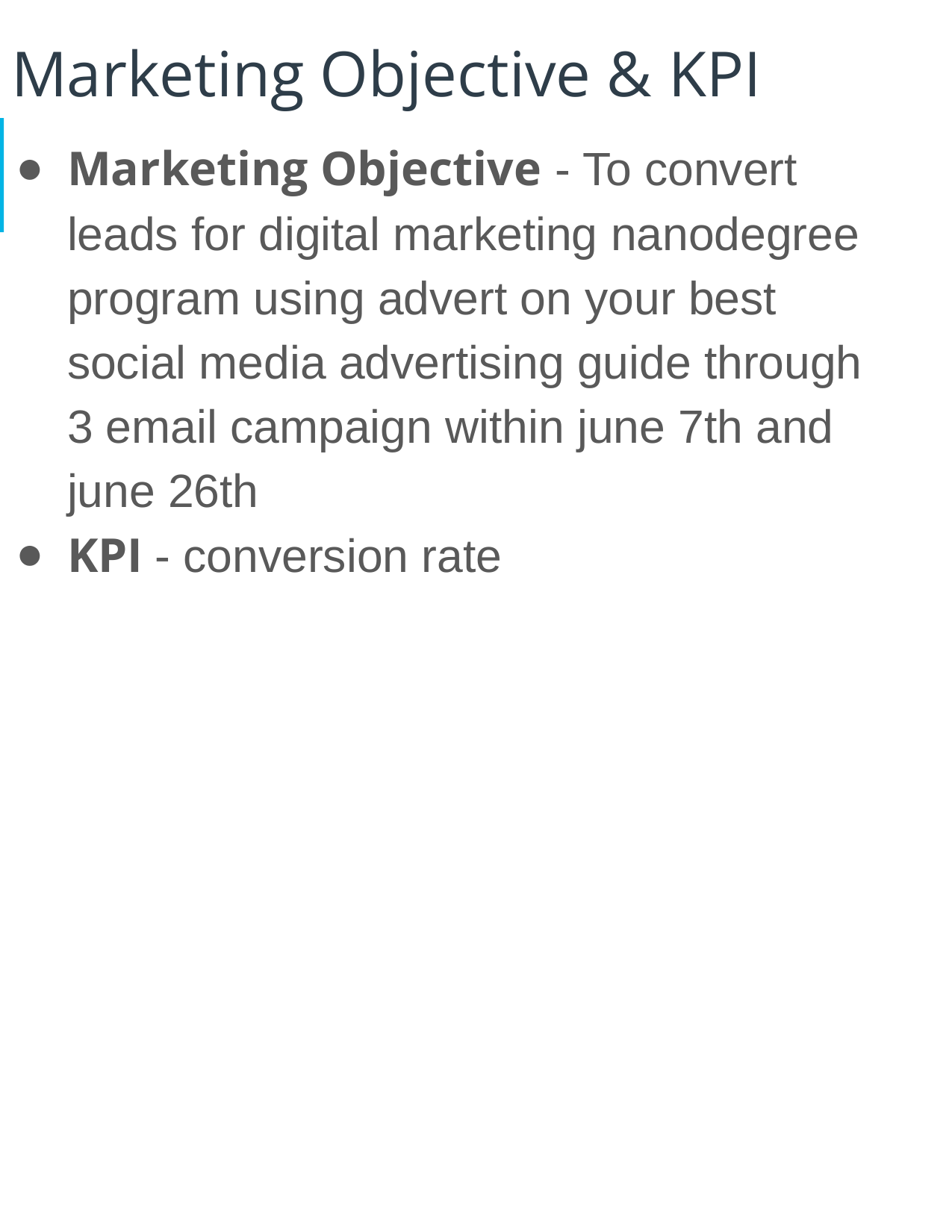

# Marketing Objective & KPI
Marketing Objective - To convert leads for digital marketing nanodegree program using advert on your best social media advertising guide through 3 email campaign within june 7th and june 26th
KPI - conversion rate